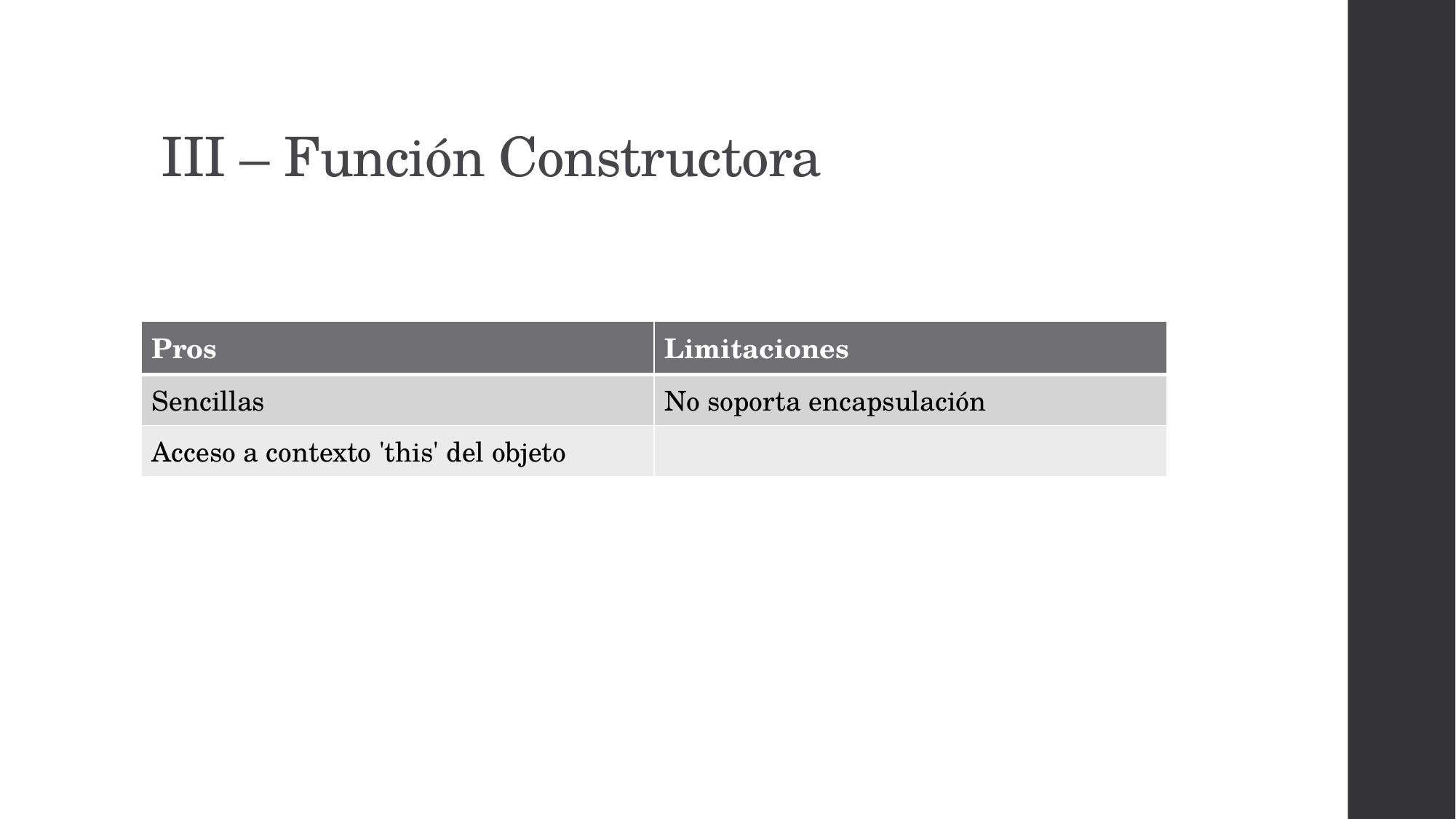

III – Función Constructora
| Pros | Limitaciones |
| --- | --- |
| Sencillas | No soporta encapsulación |
| Acceso a contexto 'this' del objeto |  |